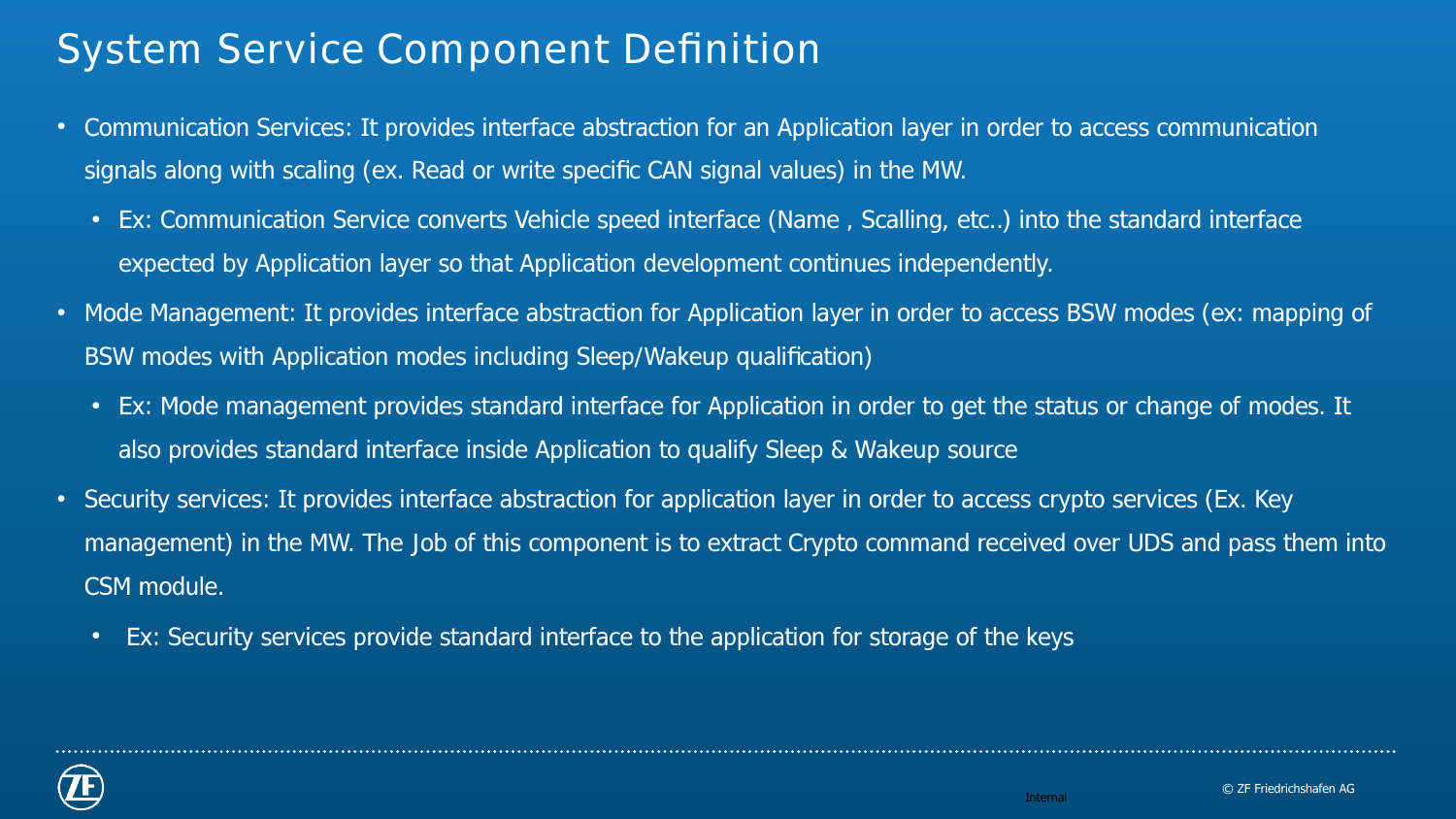

# System Service Component Definition
Communication Services: It provides interface abstraction for an Application layer in order to access communication signals along with scaling (ex. Read or write specific CAN signal values) in the MW.
Ex: Communication Service converts Vehicle speed interface (Name , Scalling, etc..) into the standard interface expected by Application layer so that Application development continues independently.
Mode Management: It provides interface abstraction for Application layer in order to access BSW modes (ex: mapping of BSW modes with Application modes including Sleep/Wakeup qualification)
Ex: Mode management provides standard interface for Application in order to get the status or change of modes. It also provides standard interface inside Application to qualify Sleep & Wakeup source
Security services: It provides interface abstraction for application layer in order to access crypto services (Ex. Key management) in the MW. The Job of this component is to extract Crypto command received over UDS and pass them into CSM module.
 Ex: Security services provide standard interface to the application for storage of the keys

4